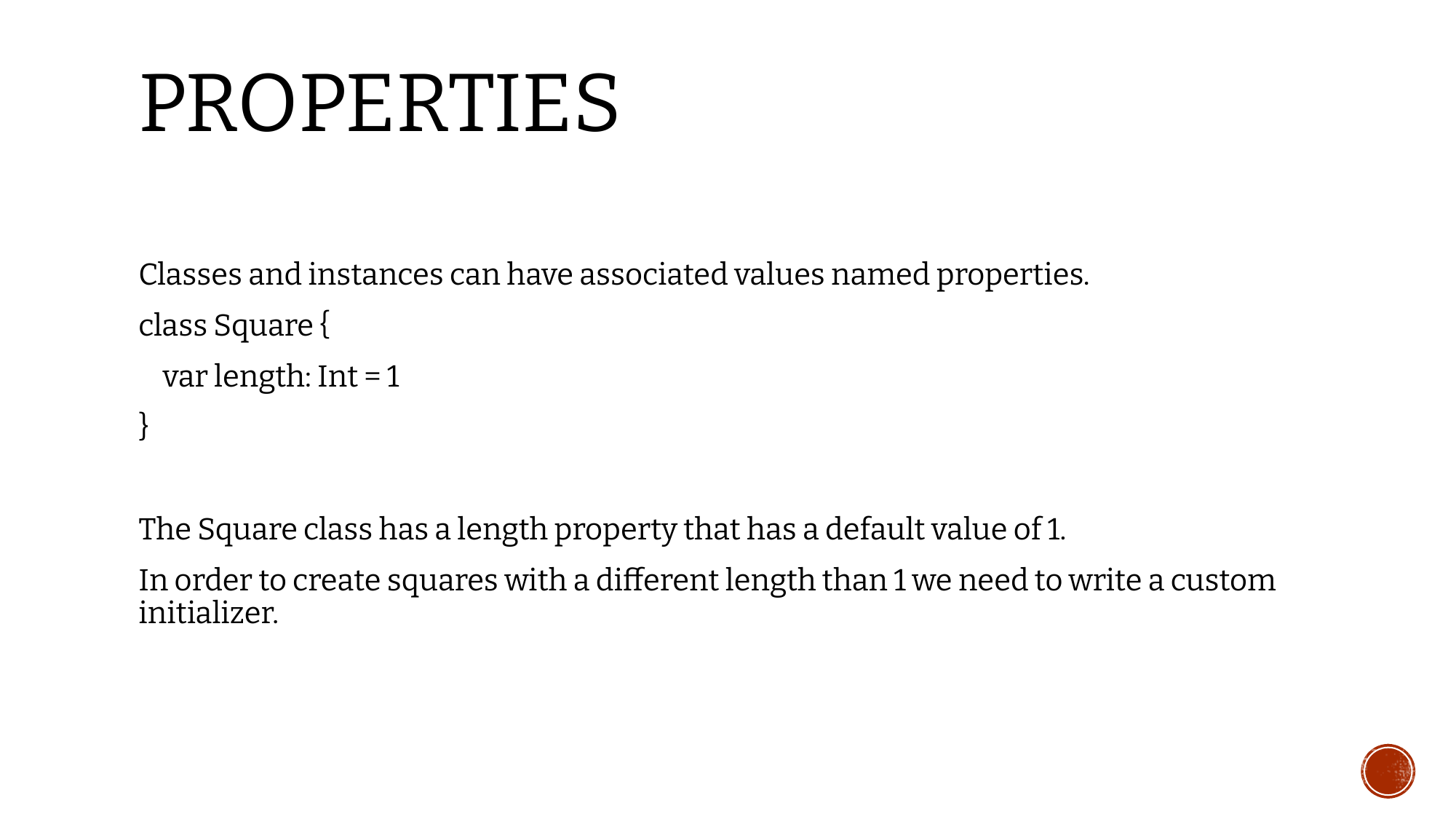

# Properties
Classes and instances can have associated values named properties.
class Square {
    var length: Int = 1
}

The Square class has a length property that has a default value of 1.
In order to create squares with a different length than 1 we need to write a custom initializer.